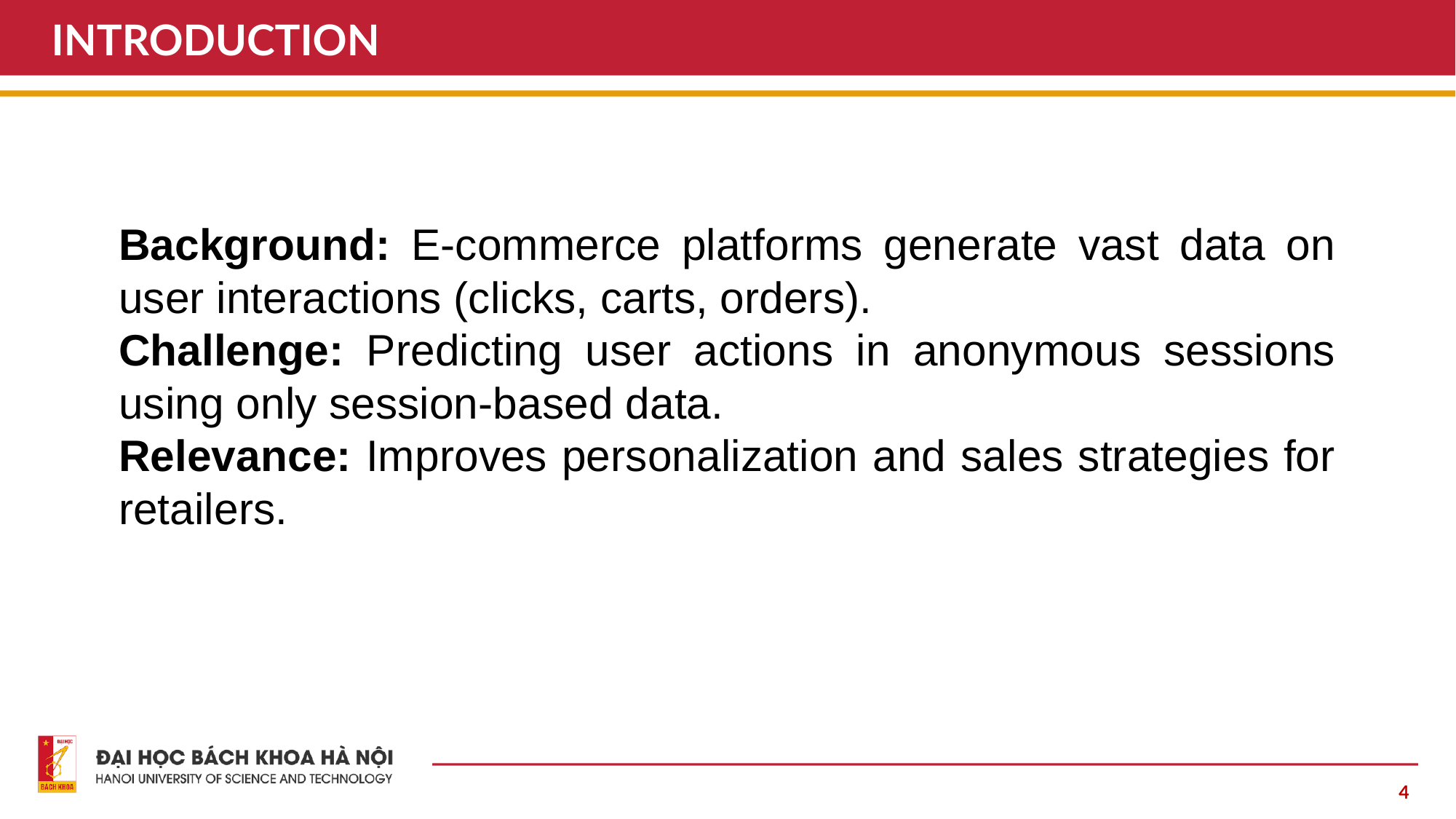

# INTRODUCTION
Background: E-commerce platforms generate vast data on user interactions (clicks, carts, orders).
Challenge: Predicting user actions in anonymous sessions using only session-based data.
Relevance: Improves personalization and sales strategies for retailers.

4